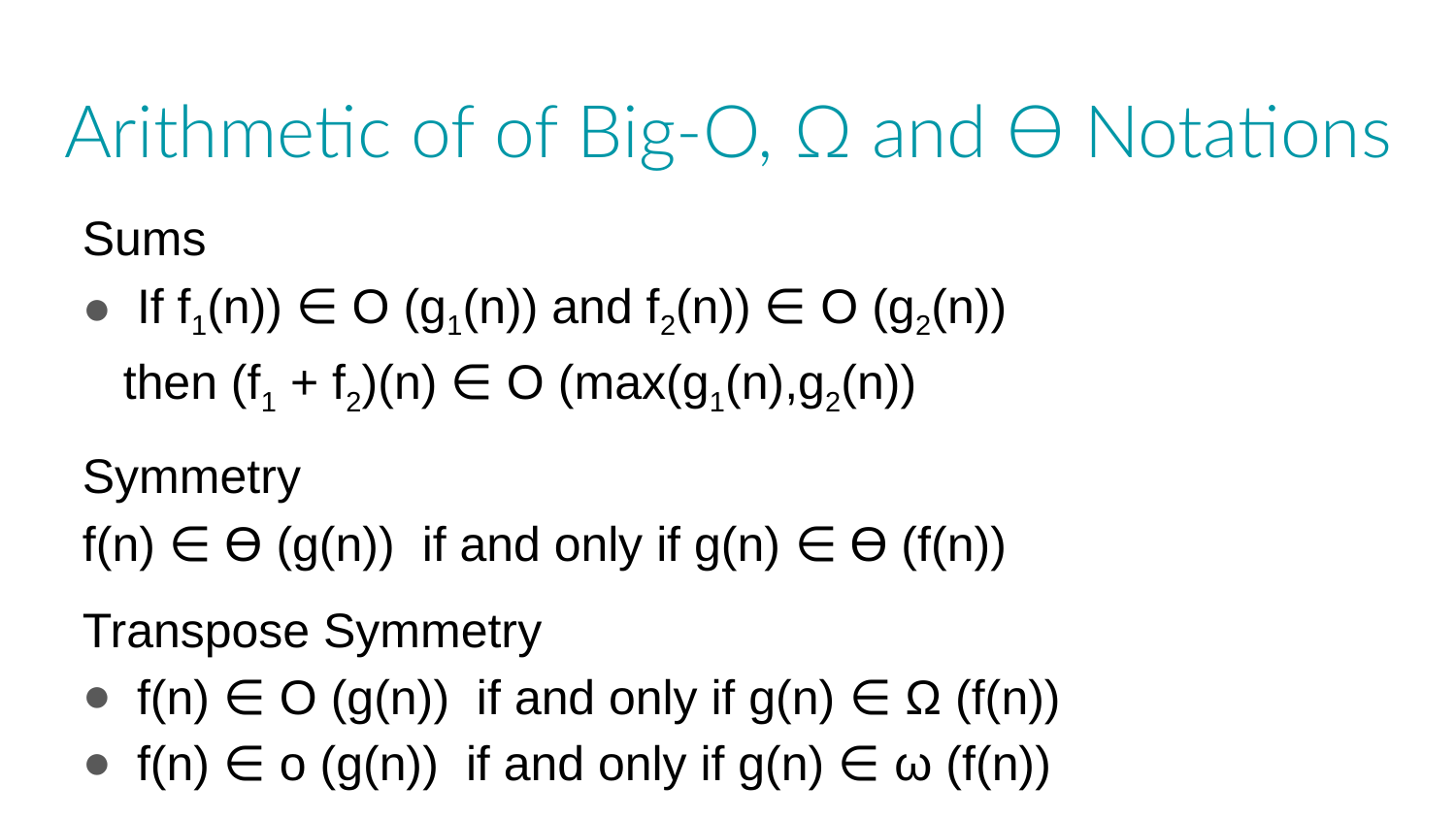

# Arithmetic of of Big-O, Ω and Ө Notations
Sums
If f1(n)) ∈ O (g1(n)) and f2(n)) ∈ O (g2(n))
   then (f1 + f2)(n) ∈ O (max(g1(n),g2(n))

Symmetry
f(n) ∈ Ө (g(n))  if and only if g(n) ∈ Ө (f(n))

Transpose Symmetry
f(n) ∈ O (g(n))  if and only if g(n) ∈ Ω (f(n))
f(n) ∈ o (g(n))  if and only if g(n) ∈ ω (f(n))